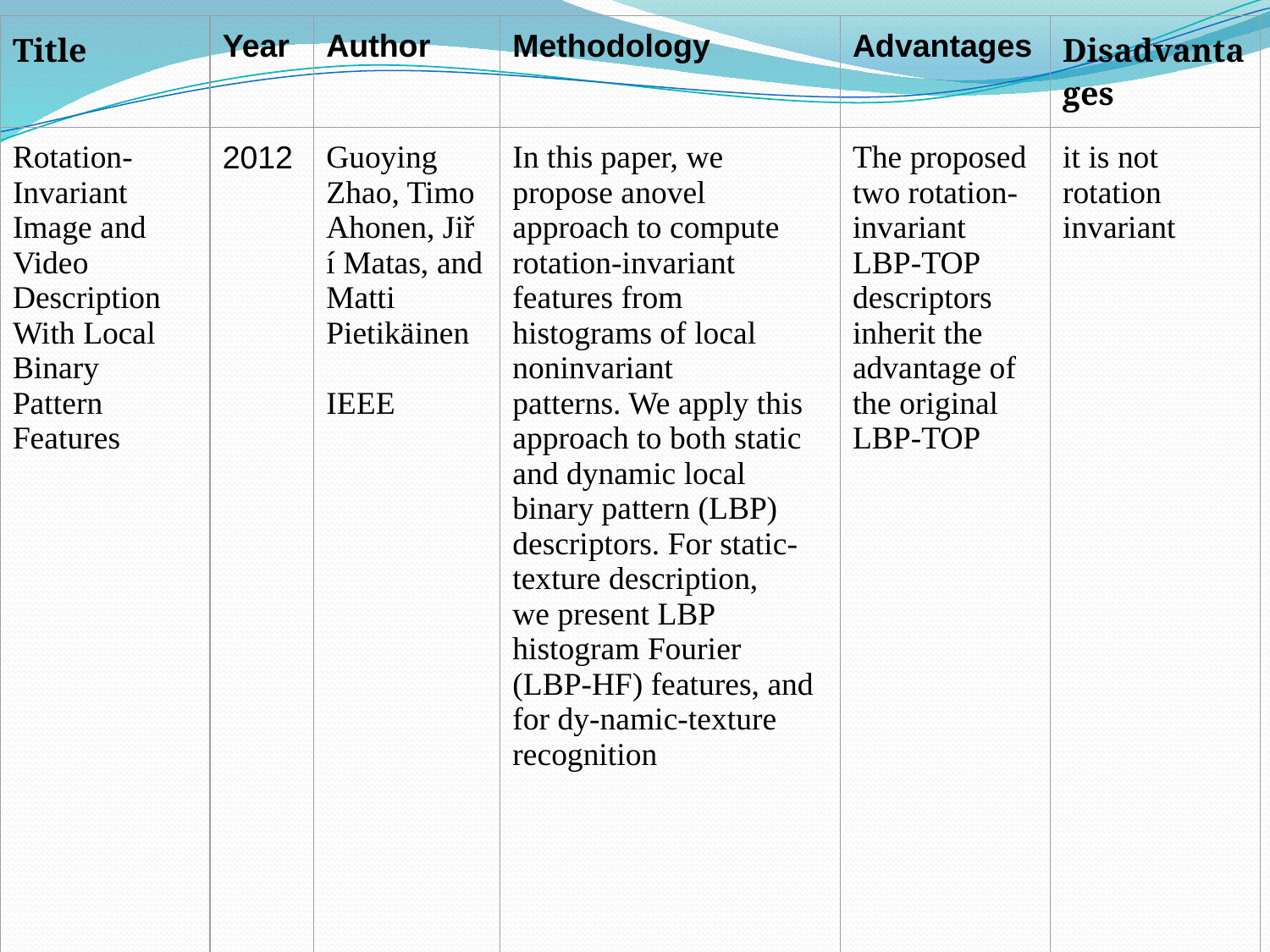

| Title | Year | Author | Methodology | Advantages | Disadvantages |
| --- | --- | --- | --- | --- | --- |
| Rotation-Invariant Image and Video Description With Local Binary Pattern Features | 2012 | Guoying Zhao, Timo Ahonen, Jiř í Matas, and Matti Pietikäinen IEEE | In this paper, we propose anovel approach to compute rotation-invariant features from histograms of local noninvariant patterns. We apply this approach to both static and dynamic local binary pattern (LBP) descriptors. For static-texture description, we present LBP histogram Fourier (LBP-HF) features, and for dy-namic-texture recognition | The proposed two rotation-invariant LBP-TOP descriptors inherit the advantage of the original LBP-TOP | it is not rotation invariant |